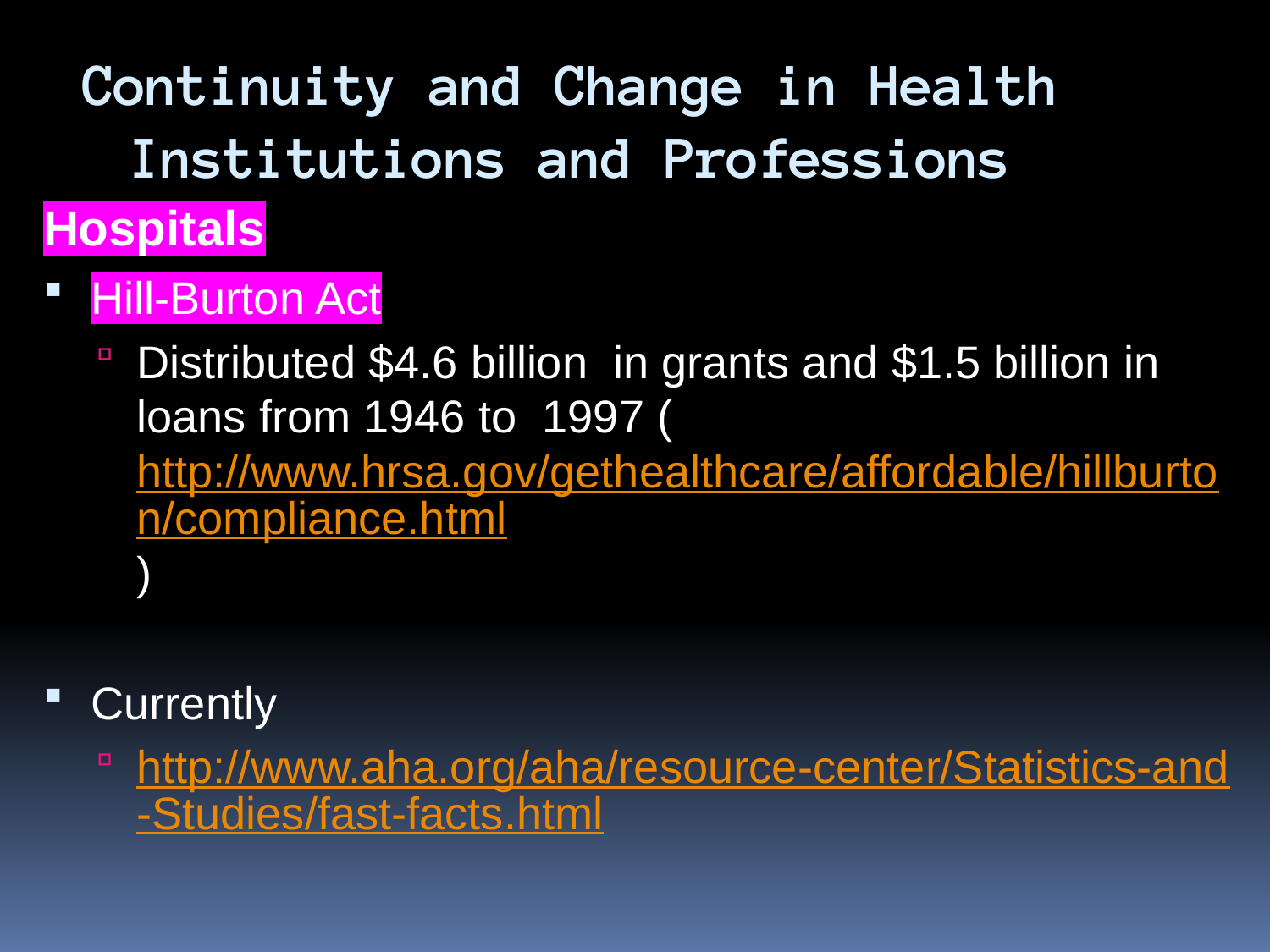

Continuity and Change in Health Institutions and Professions
Hospitals
Hill-Burton Act
Distributed $4.6 billion  in grants and $1.5 billion in loans from 1946 to  1997 (http://www.hrsa.gov/gethealthcare/affordable/hillburton/compliance.html)

Currently
http://www.aha.org/aha/resource-center/Statistics-and-Studies/fast-facts.html